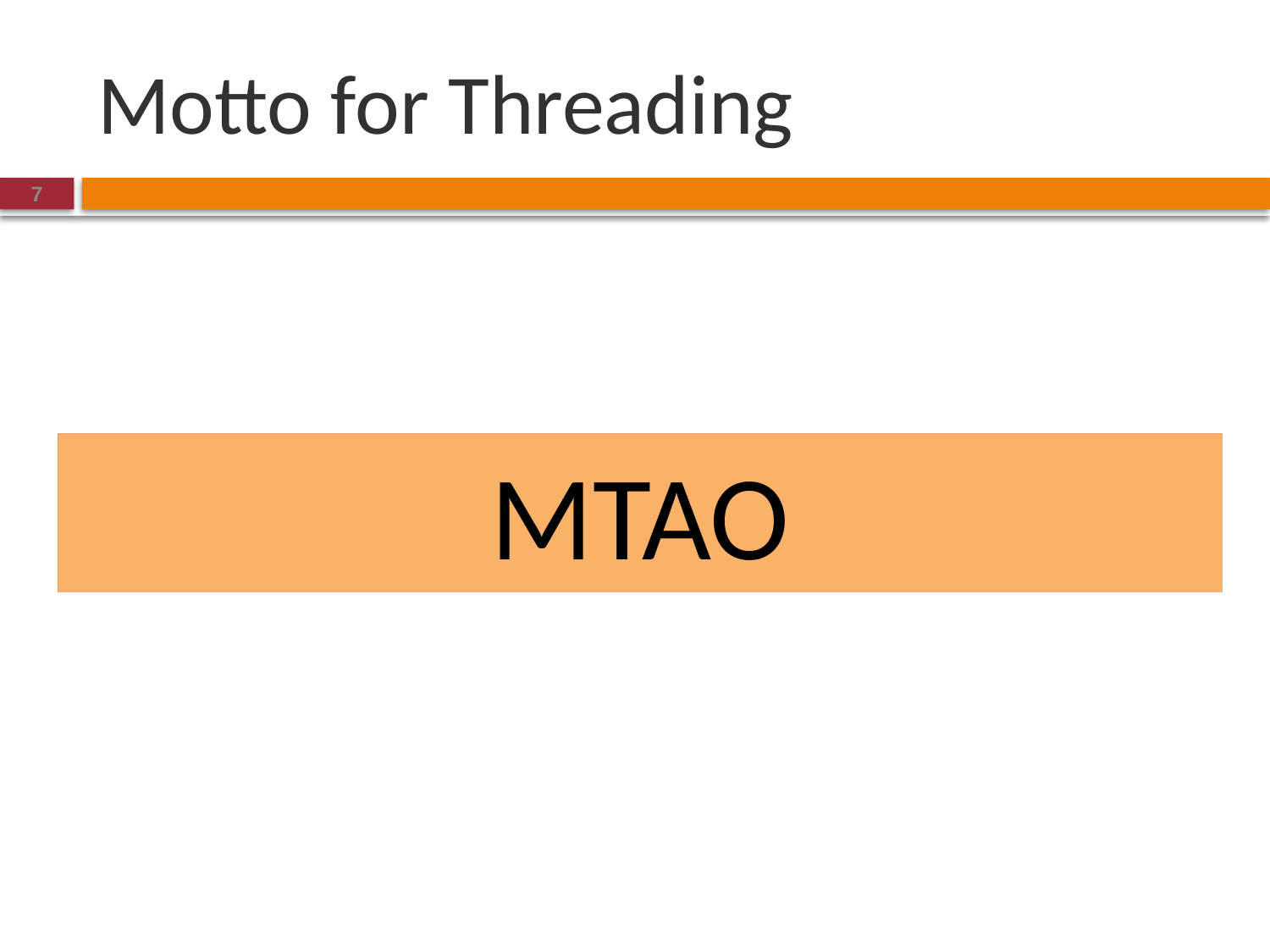

# Motto for Threading
Multiple Things at Once
MTAO
7